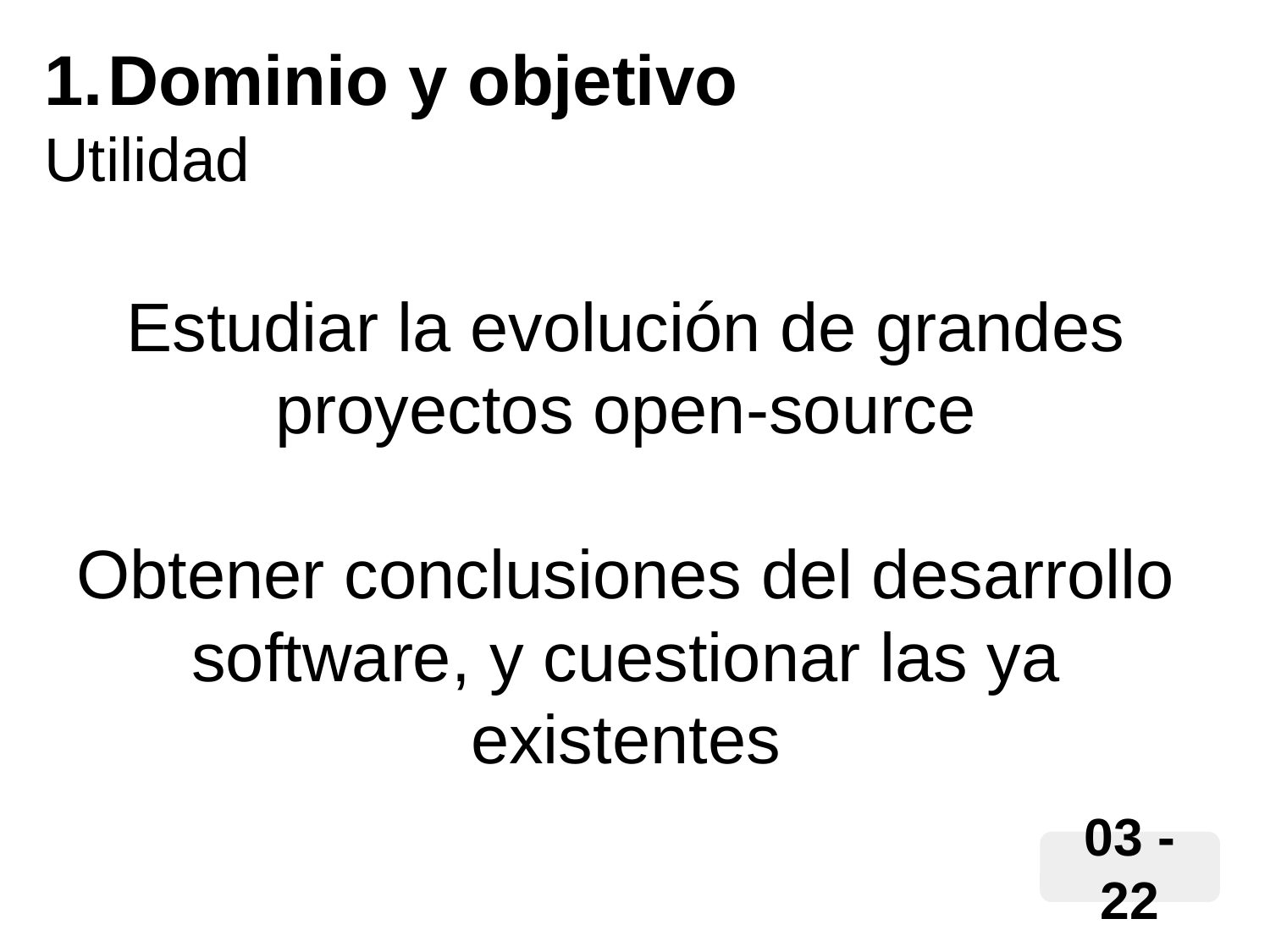

Dominio y objetivo
Utilidad
Estudiar la evolución de grandes proyectos open-source

Obtener conclusiones del desarrollo software, y cuestionar las ya existentes
03 - 22